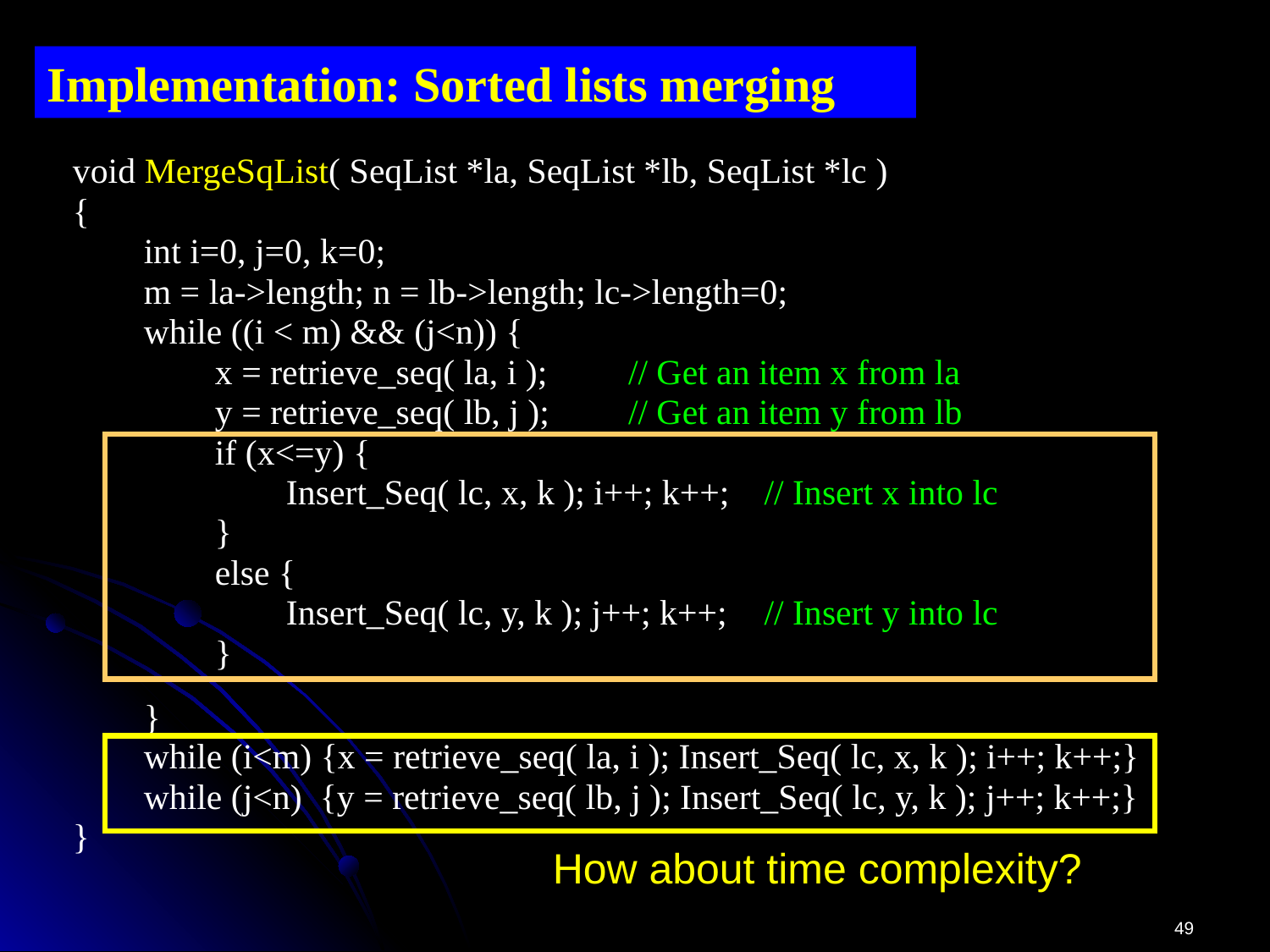

Implementation: Sorted lists merging
void MergeSqList( SeqList *la, SeqList *lb, SeqList *lc )
{
        int i=0, j=0, k=0;
        m = la->length; n = lb->length; lc->length=0;
        while ((i < m) && (j<n)) {
                x = retrieve_seq( la, i );  	// Get an item x from la
                y = retrieve_seq( lb, j );  	// Get an item y from lb
                if (x<=y) {
                        Insert_Seq( lc, x, k ); i++; k++;	 // Insert x into lc
                }
                else {
                        Insert_Seq( lc, y, k ); j++; k++;	 // Insert y into lc
                }
        }
        while (i<m) {x = retrieve_seq( la, i ); Insert_Seq( lc, x, k ); i++; k++;}
        while (j<n)  {y = retrieve_seq( lb, j ); Insert_Seq( lc, y, k ); j++; k++;}
}

How about time complexity?

49